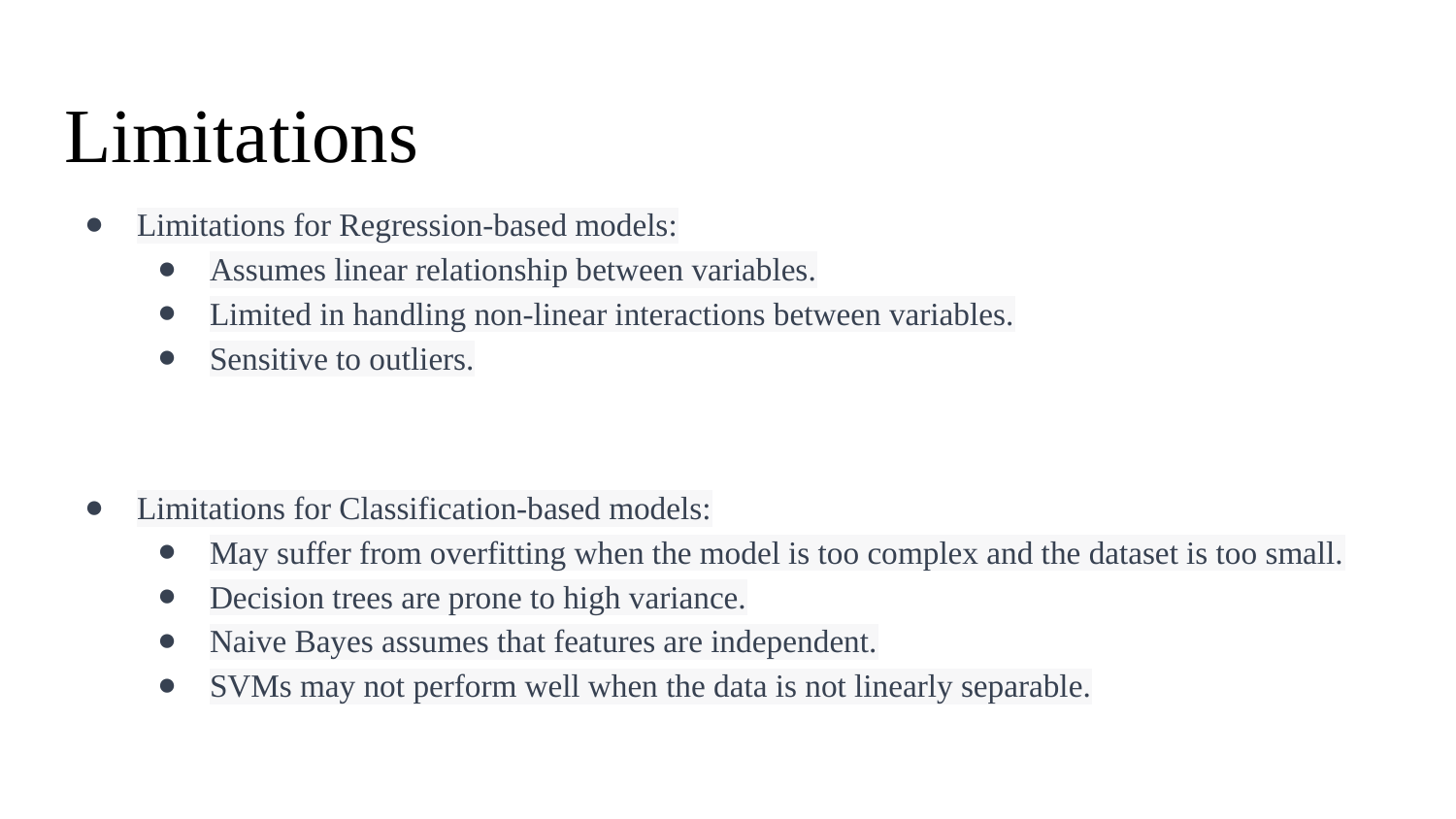

# Limitations
Limitations for Regression-based models:
Assumes linear relationship between variables.
Limited in handling non-linear interactions between variables.
Sensitive to outliers.

Limitations for Classification-based models:
May suffer from overfitting when the model is too complex and the dataset is too small.
Decision trees are prone to high variance.
Naive Bayes assumes that features are independent.
SVMs may not perform well when the data is not linearly separable.